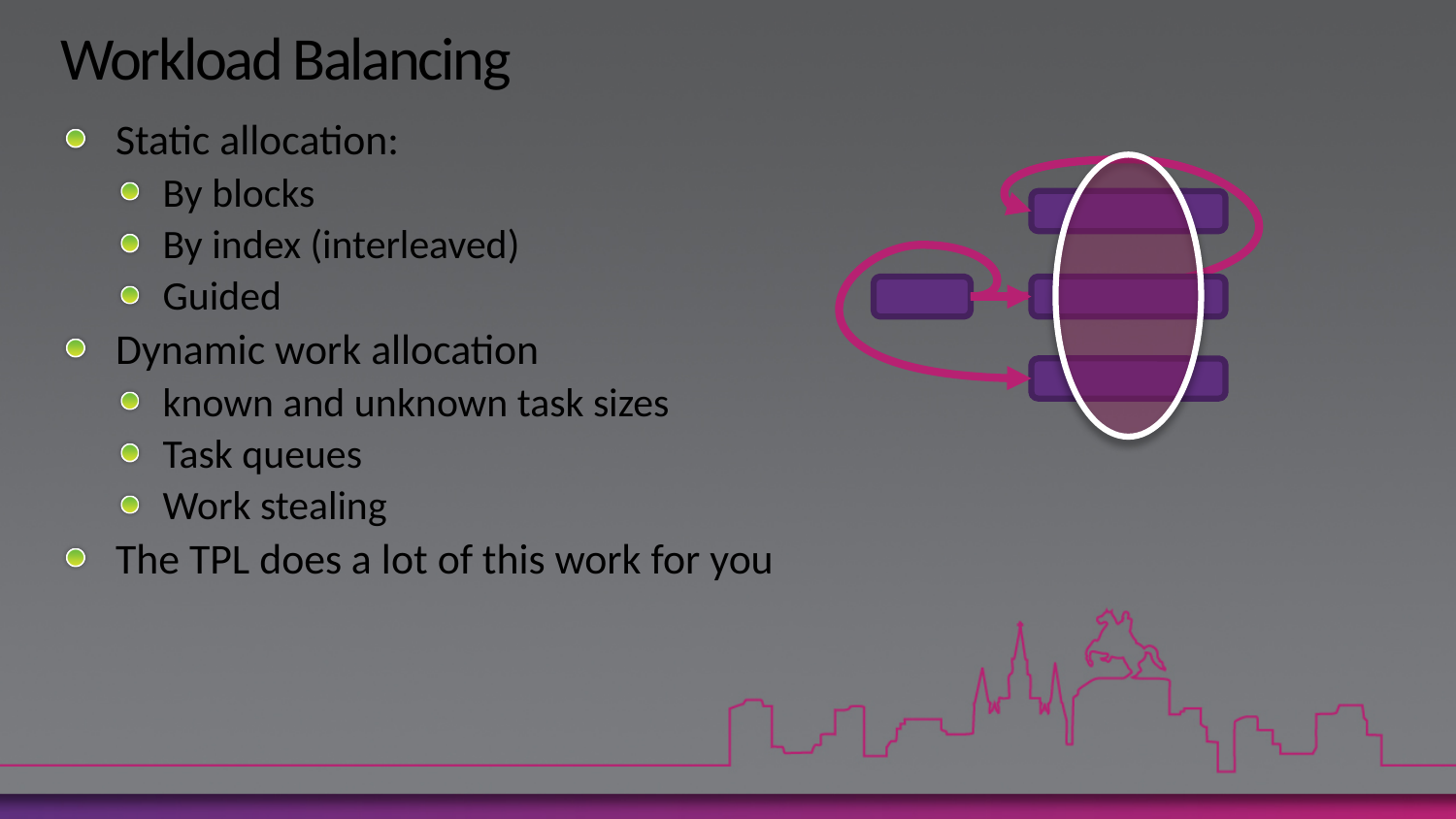

# Workload Balancing
Static allocation:
By blocks
By index (interleaved)
Guided
Dynamic work allocation
known and unknown task sizes
Task queues
Work stealing
The TPL does a lot of this work for you